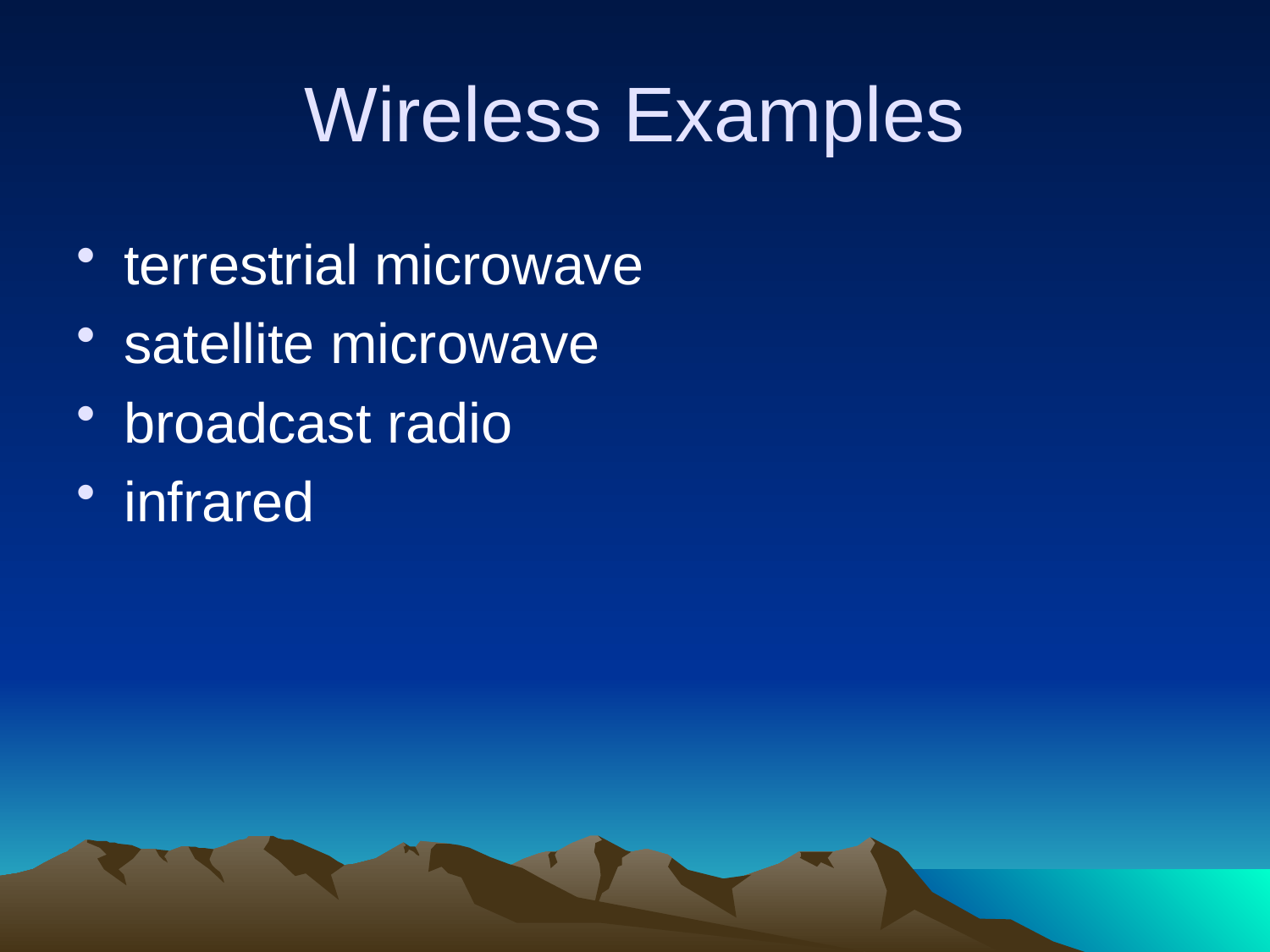

# Wireless Examples
terrestrial microwave
satellite microwave
broadcast radio
infrared